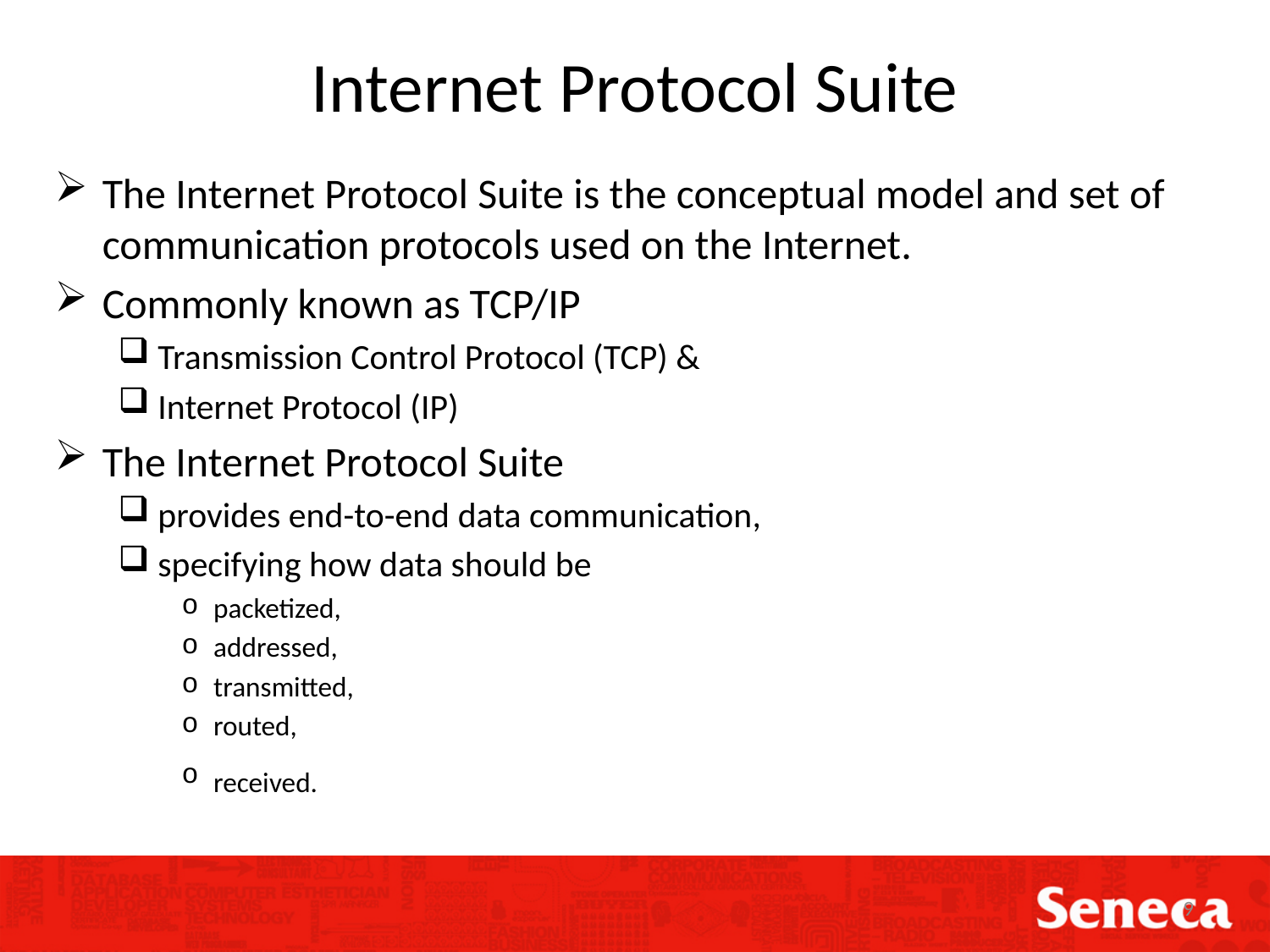

# Internet Protocol Suite
The Internet Protocol Suite is the conceptual model and set of communication protocols used on the Internet.
Commonly known as TCP/IP
Transmission Control Protocol (TCP) &
Internet Protocol (IP)
The Internet Protocol Suite
provides end-to-end data communication,
specifying how data should be
packetized,
addressed,
transmitted,
routed,
received.

9